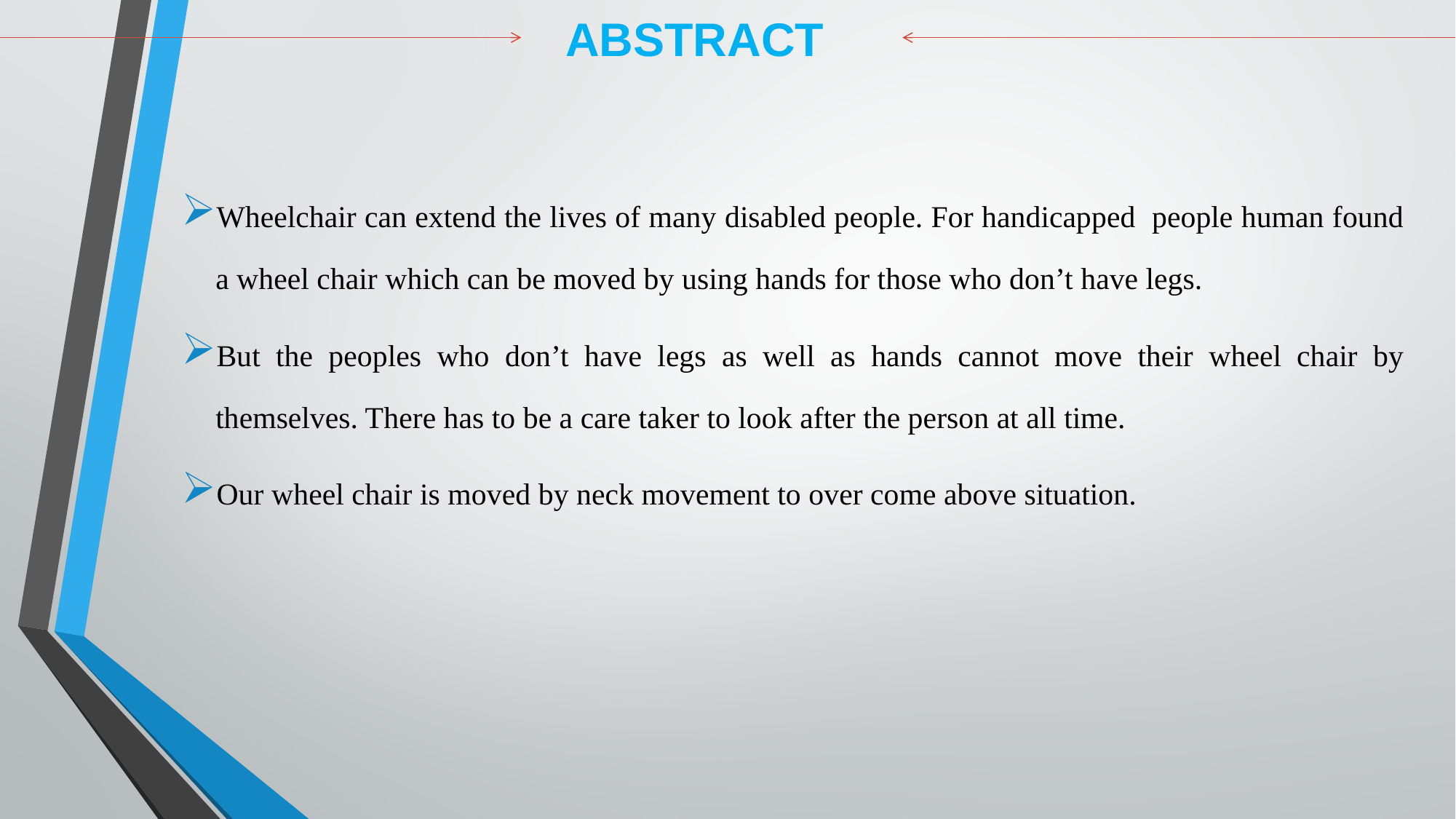

ABSTRACT
Wheelchair can extend the lives of many disabled people. For handicapped  people human found a wheel chair which can be moved by using hands for those who don’t have legs.
But the peoples who don’t have legs as well as hands cannot move their wheel chair by themselves. There has to be a care taker to look after the person at all time.
Our wheel chair is moved by neck movement to over come above situation.